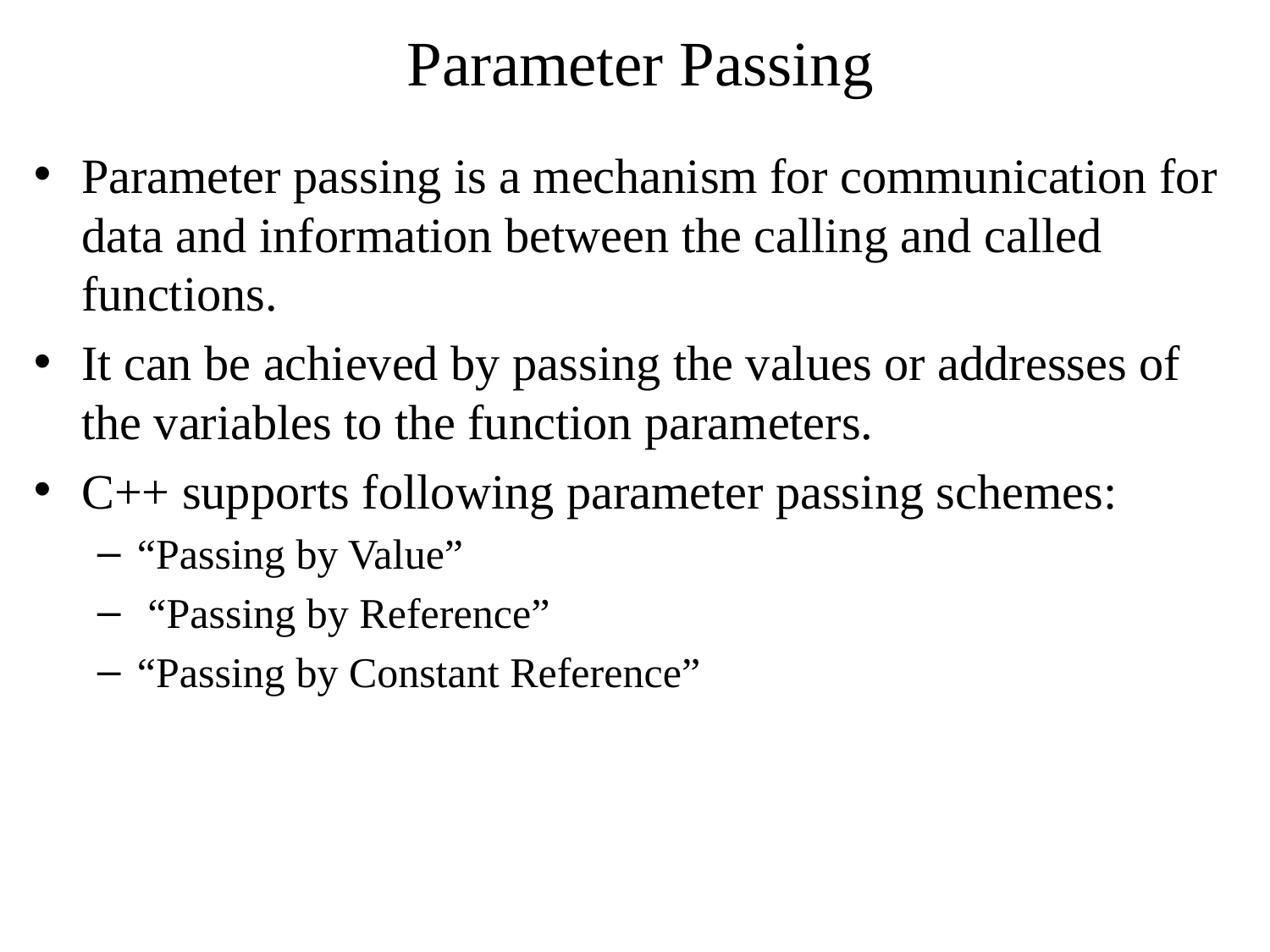

# Parameter Passing
Parameter passing is a mechanism for communication for data and information between the calling and called functions.
It can be achieved by passing the values or addresses of the variables to the function parameters.
C++ supports following parameter passing schemes:
“Passing by Value”
 “Passing by Reference”
“Passing by Constant Reference”